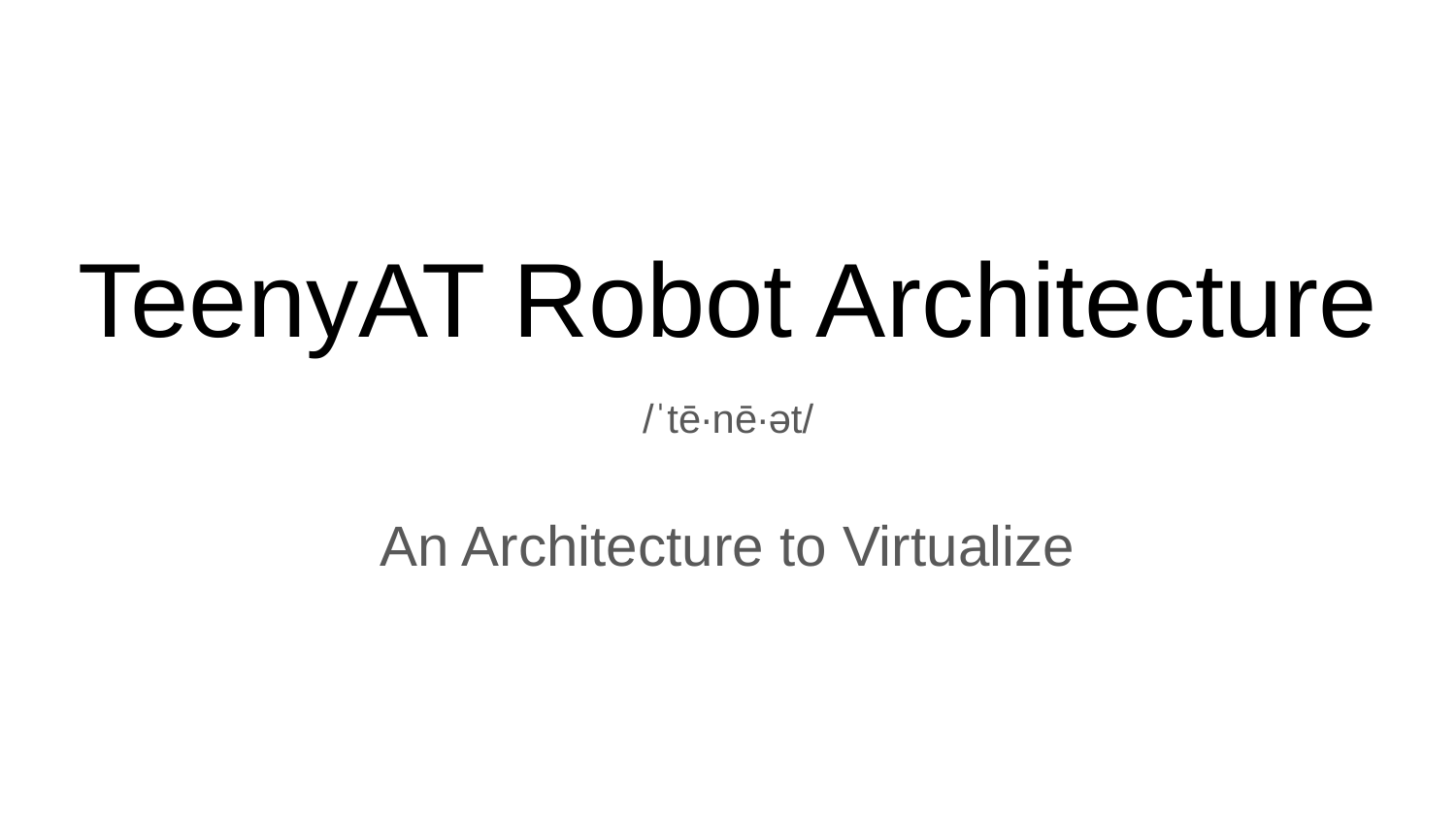

# TeenyAT Robot Architecture
/ˈtē∙nē∙ət/

An Architecture to Virtualize